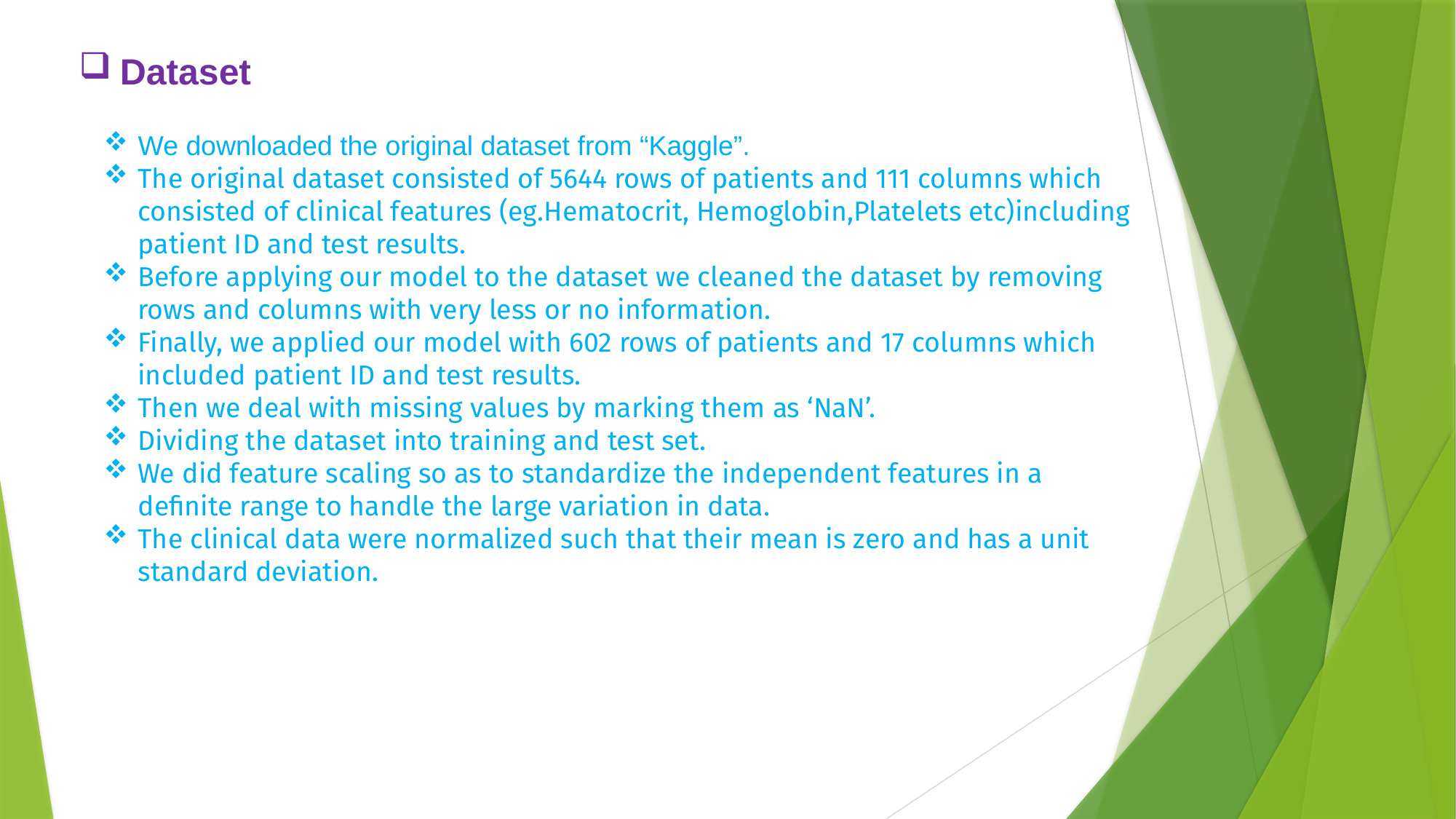

Dataset
We downloaded the original dataset from “Kaggle”.
The original dataset consisted of 5644 rows of patients and 111 columns which consisted of clinical features (eg.​Hematocrit, Hemoglobin,Platelets etc)including patient ID and test results.
Before applying our model to the dataset we cleaned the dataset by removing rows and columns with very less or no information.
Finally, we applied our model with 602 rows of patients and 17 columns which included patient ID and test results.
Then we deal with missing values by marking them as ‘NaN’.
Dividing the dataset into training and test set.
We did feature scaling so as to standardize the independent features in a definite range to handle the large variation in data.
The clinical data were normalized such that their mean is zero and has a unit
standard deviation.